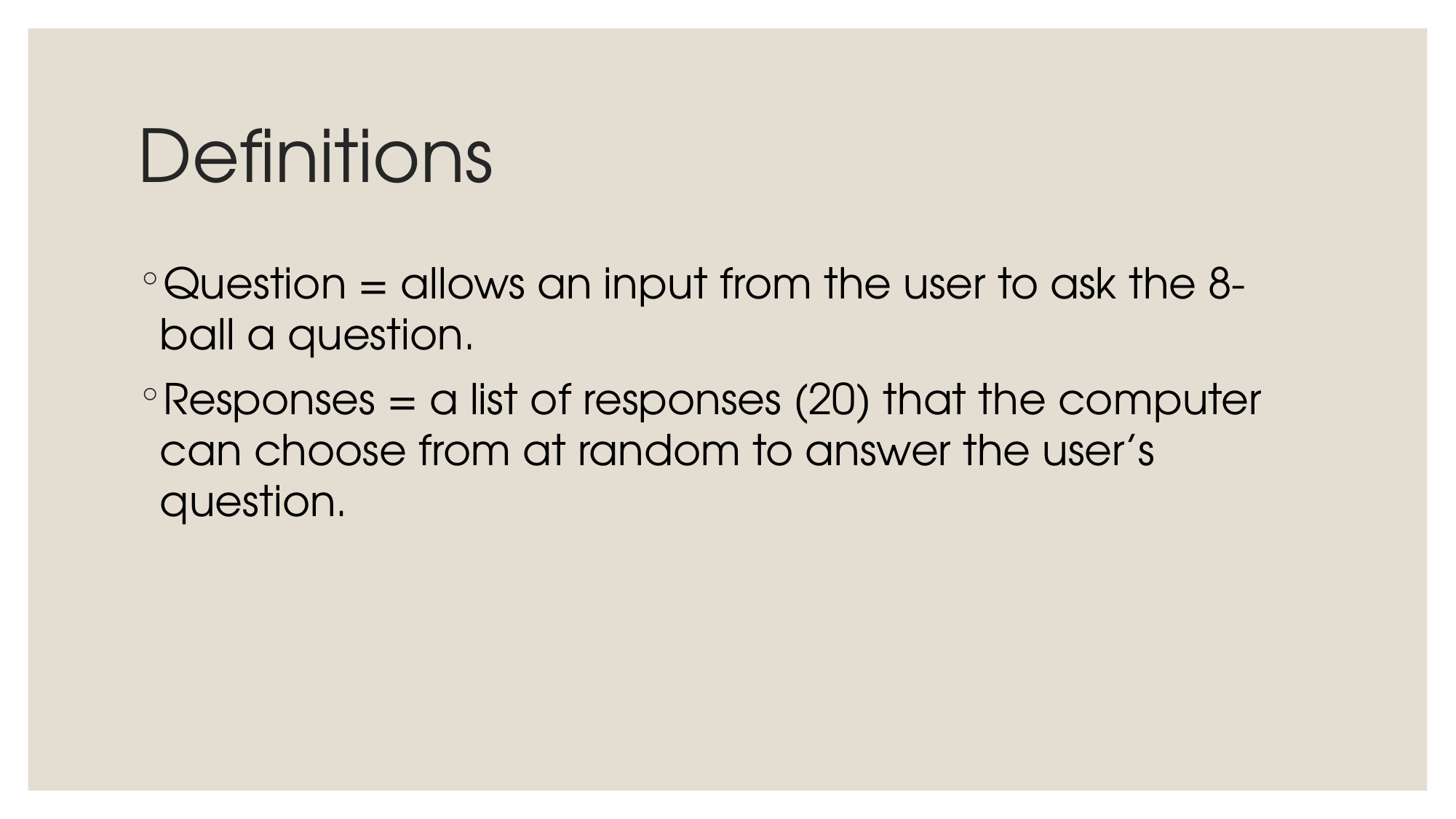

# Definitions
Question = allows an input from the user to ask the 8-ball a question.
Responses = a list of responses (20) that the computer can choose from at random to answer the user’s question.